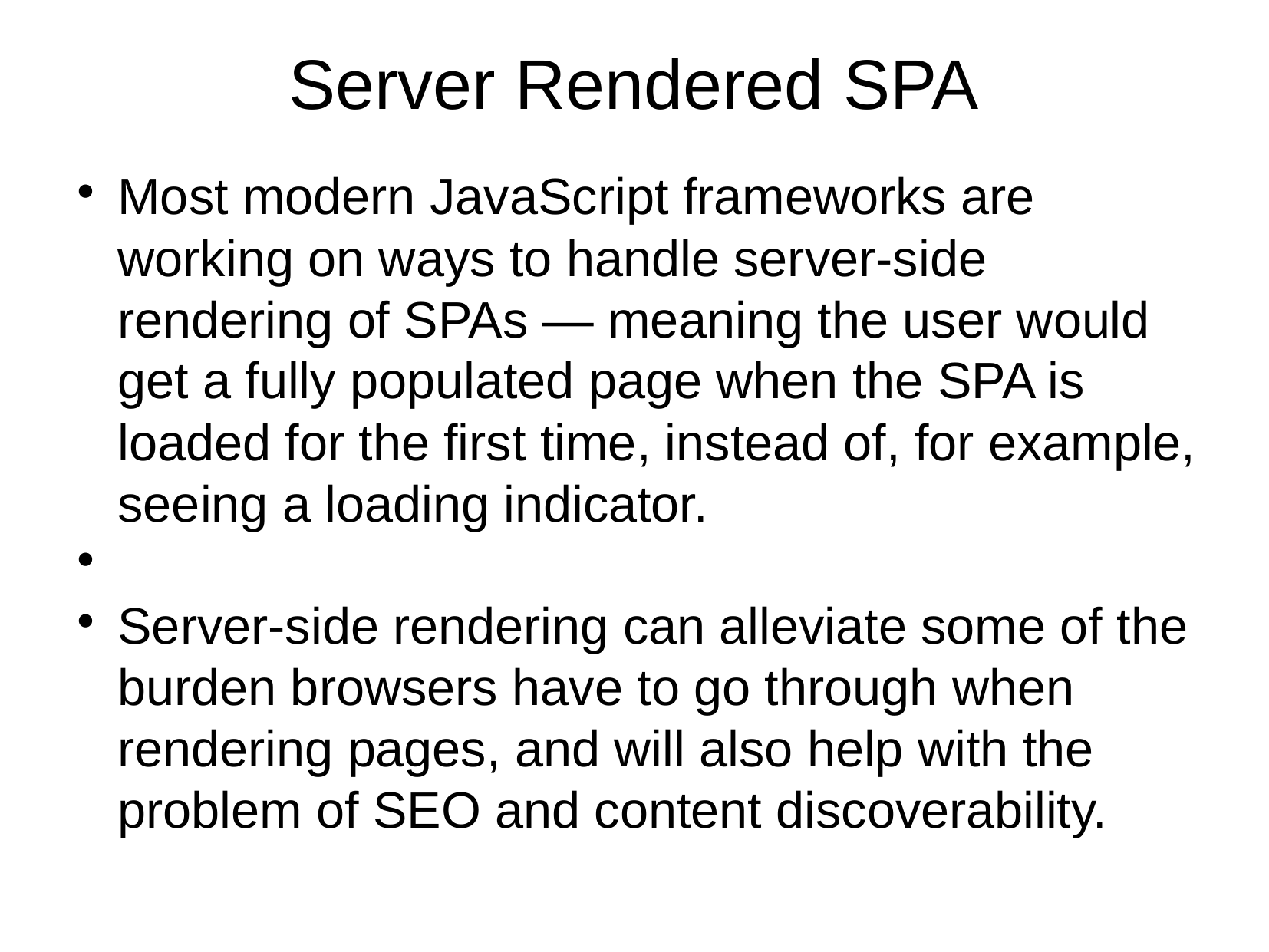

Server Rendered SPA
Most modern JavaScript frameworks are working on ways to handle server-side rendering of SPAs — meaning the user would get a fully populated page when the SPA is loaded for the first time, instead of, for example, seeing a loading indicator.

Server-side rendering can alleviate some of the burden browsers have to go through when rendering pages, and will also help with the problem of SEO and content discoverability.